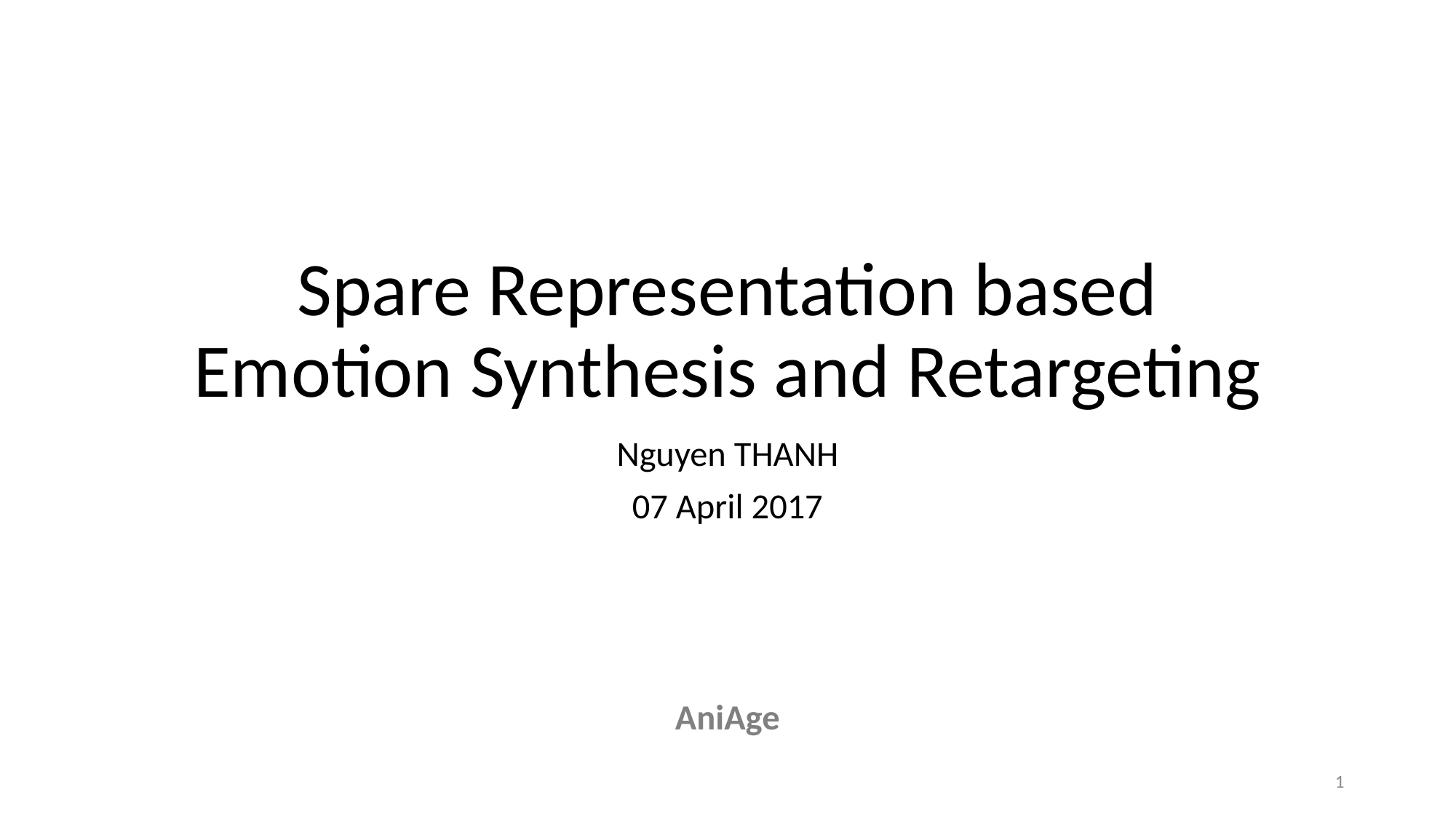

# Spare Representation based Emotion Synthesis and Retargeting
Nguyen THANH
07 April 2017

AniAge
1